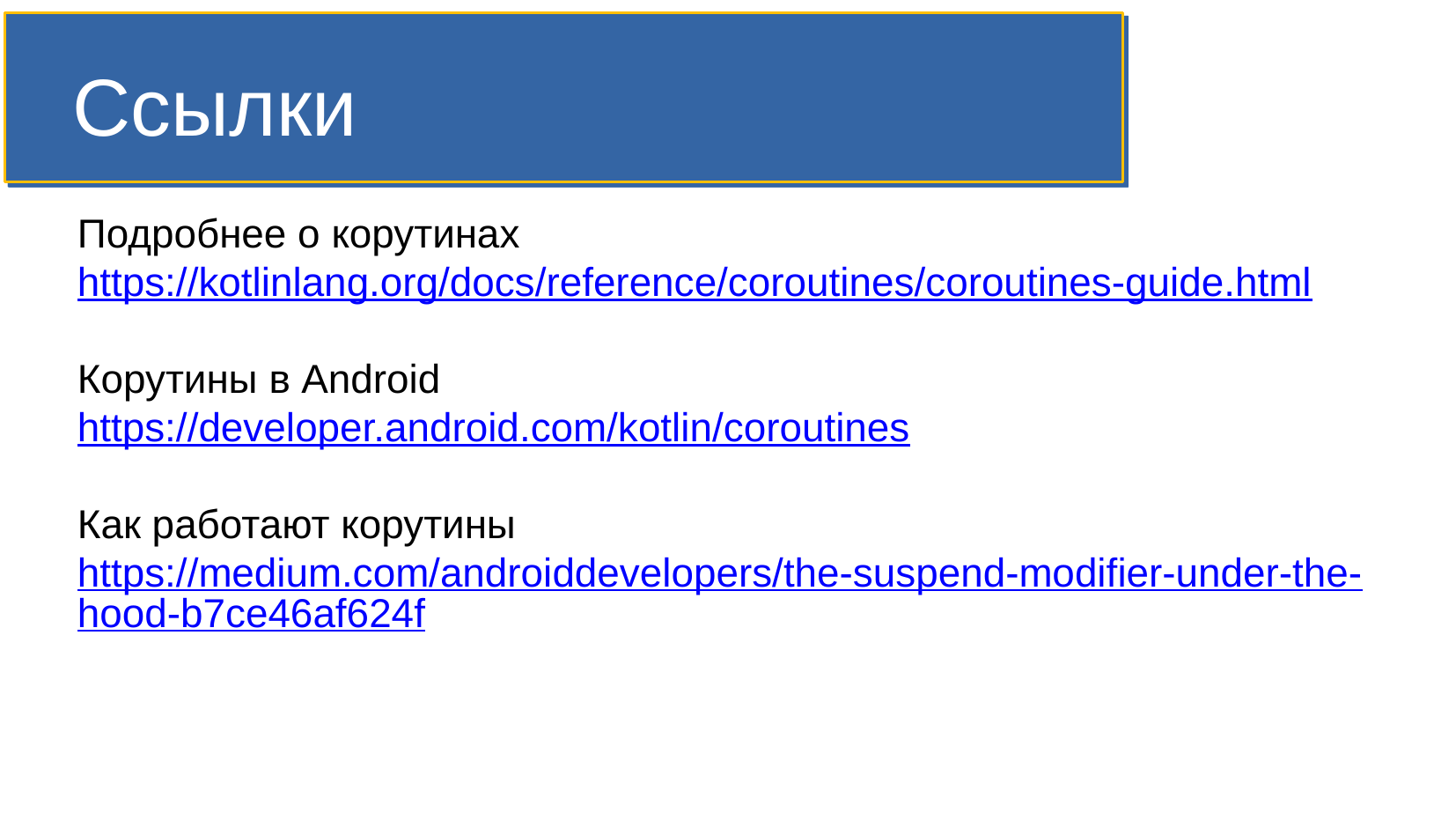

Ссылки
Подробнее о корутинахhttps://kotlinlang.org/docs/reference/coroutines/coroutines-guide.html

Корутины в Android
https://developer.android.com/kotlin/coroutines

Как работают корутины
https://medium.com/androiddevelopers/the-suspend-modifier-under-the-hood-b7ce46af624f